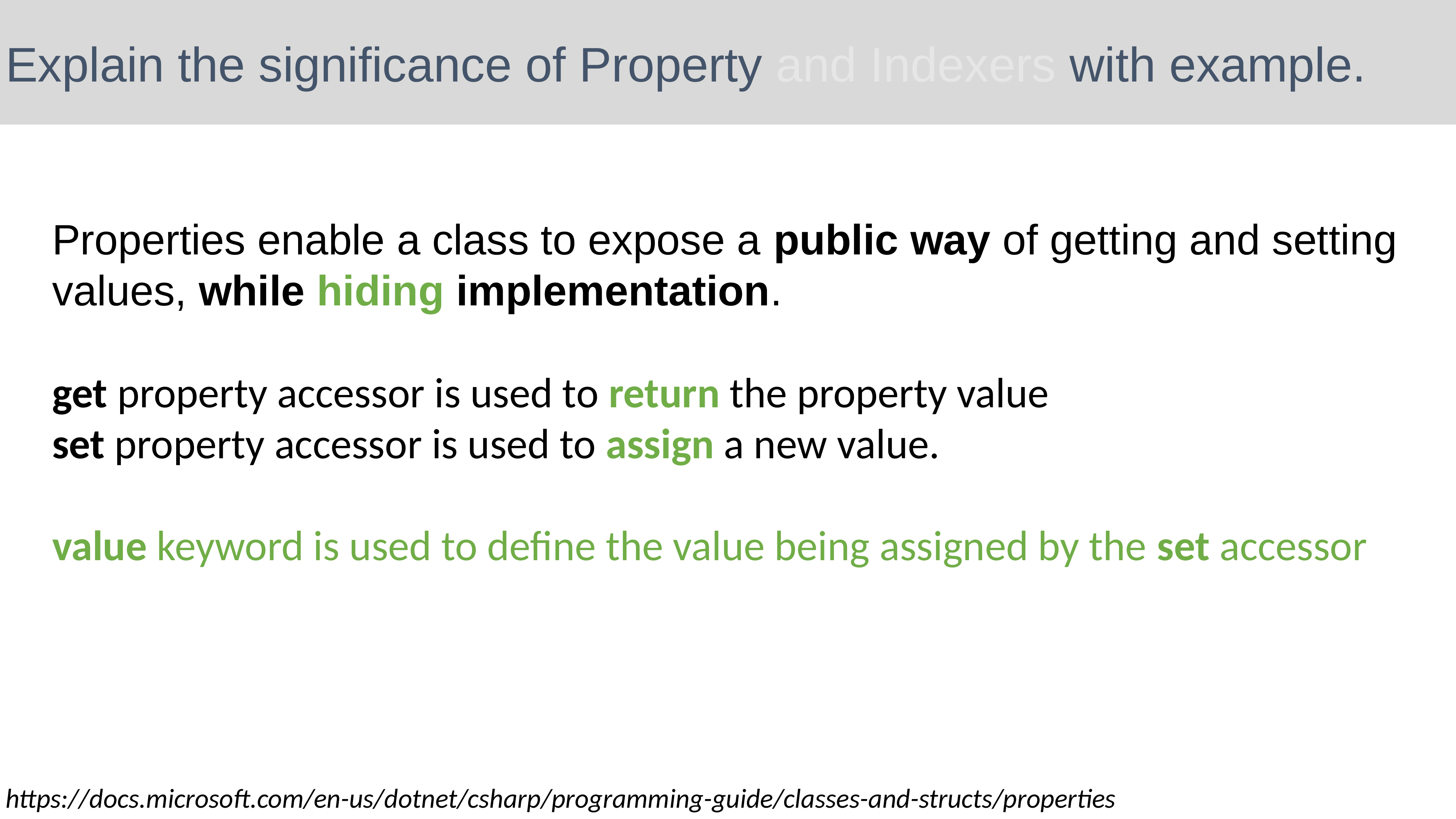

Explain the significance of Property and Indexers with example.
Properties enable a class to expose a public way of getting and setting values, while hiding implementation.

get property accessor is used to return the property value
set property accessor is used to assign a new value.

value keyword is used to define the value being assigned by the set accessor
https://docs.microsoft.com/en-us/dotnet/csharp/programming-guide/classes-and-structs/properties